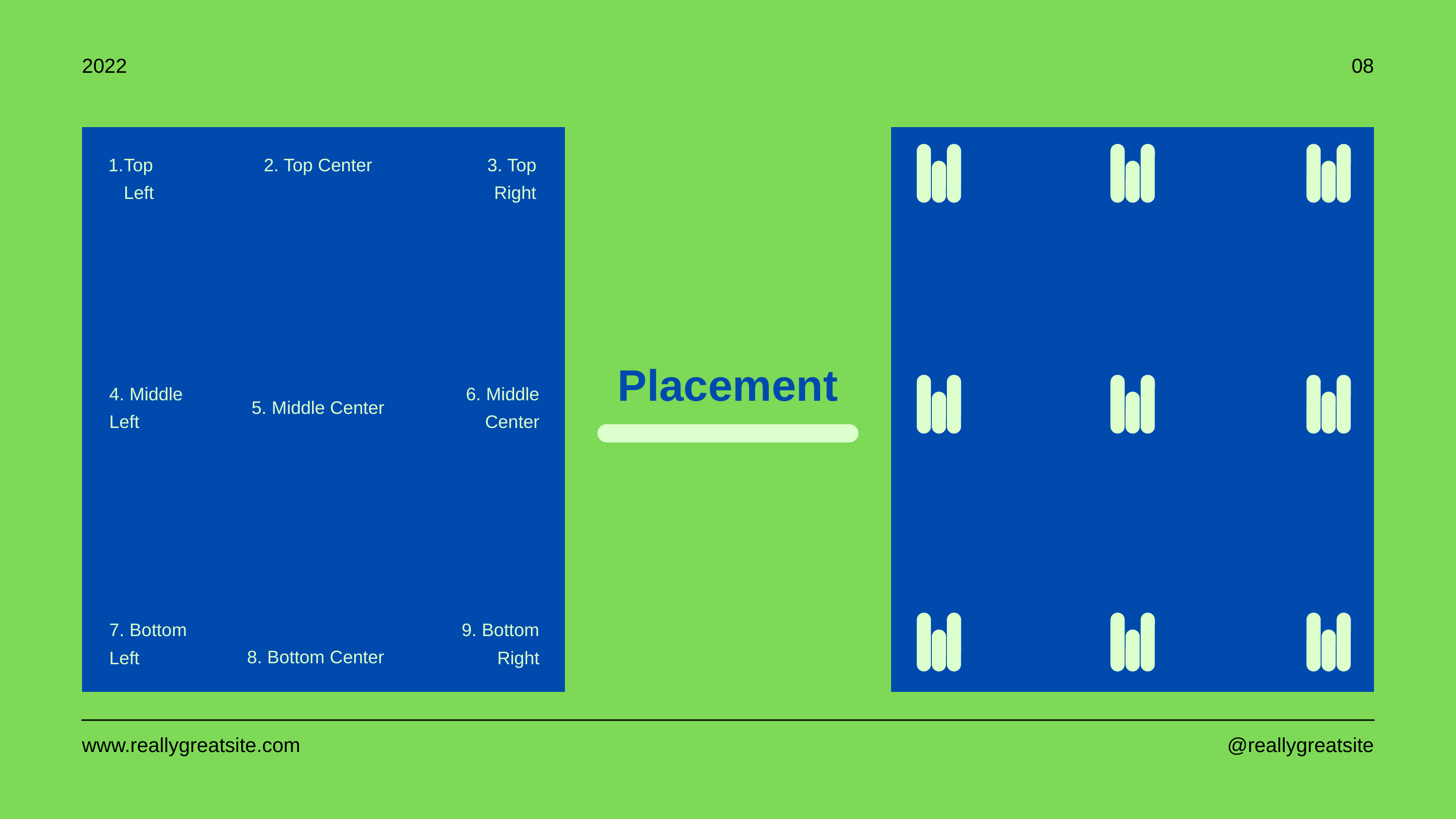

2022
08

Top Left
2. Top Center
3. Top Right

Placement
4. Middle Left
6. Middle Center

5. Middle Center

7. Bottom Left
9. Bottom Right

8. Bottom Center

www.reallygreatsite.com
@reallygreatsite